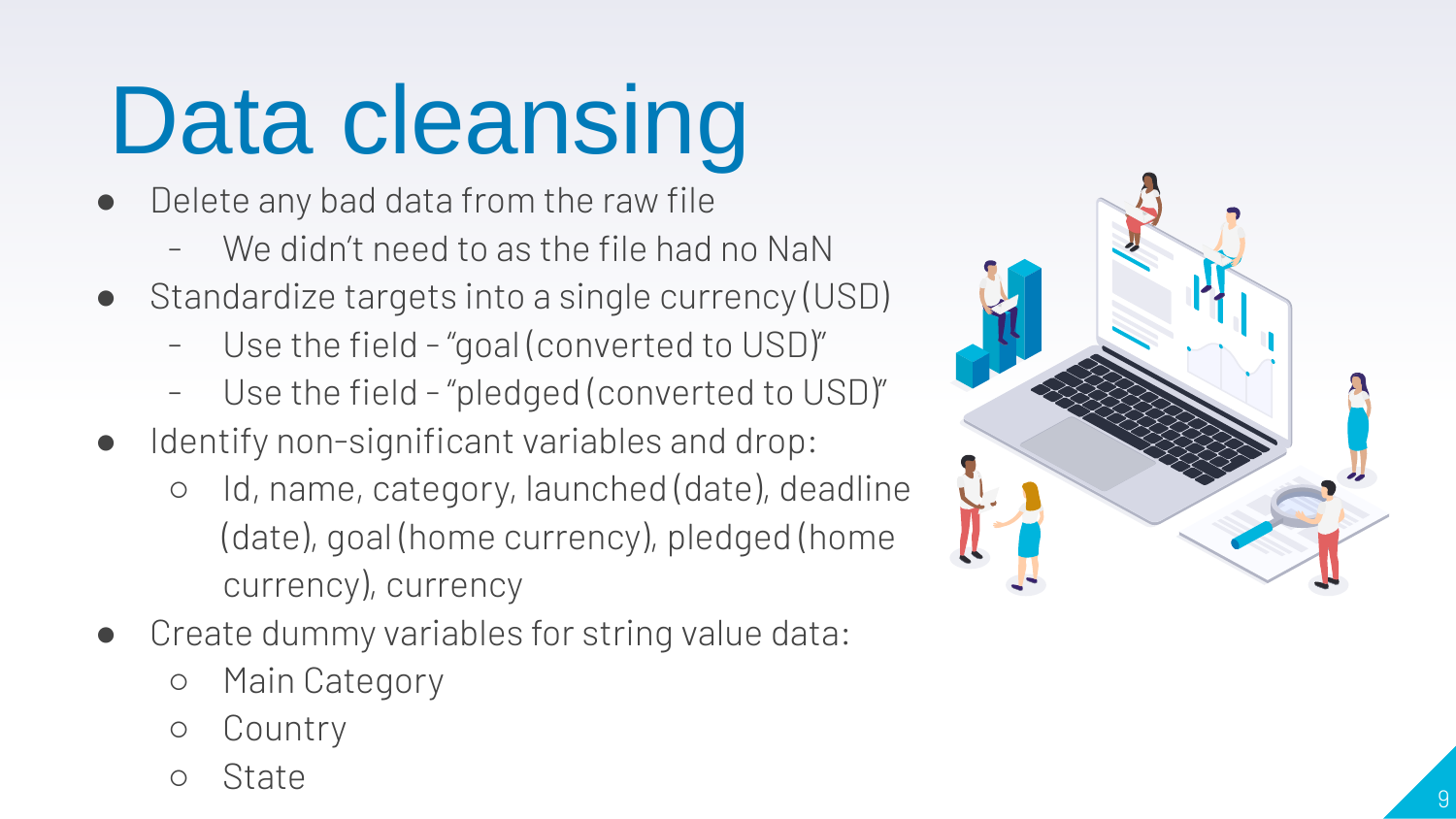

Data cleansing
Delete any bad data from the raw file
We didn’t need to as the file had no NaN
Standardize targets into a single currency (USD)
Use the field - “goal (converted to USD)”
Use the field - “pledged (converted to USD)”
Identify non-significant variables and drop:
Id, name, category, launched (date), deadline (date), goal (home currency), pledged (home currency), currency
Create dummy variables for string value data:
Main Category
Country
State

9